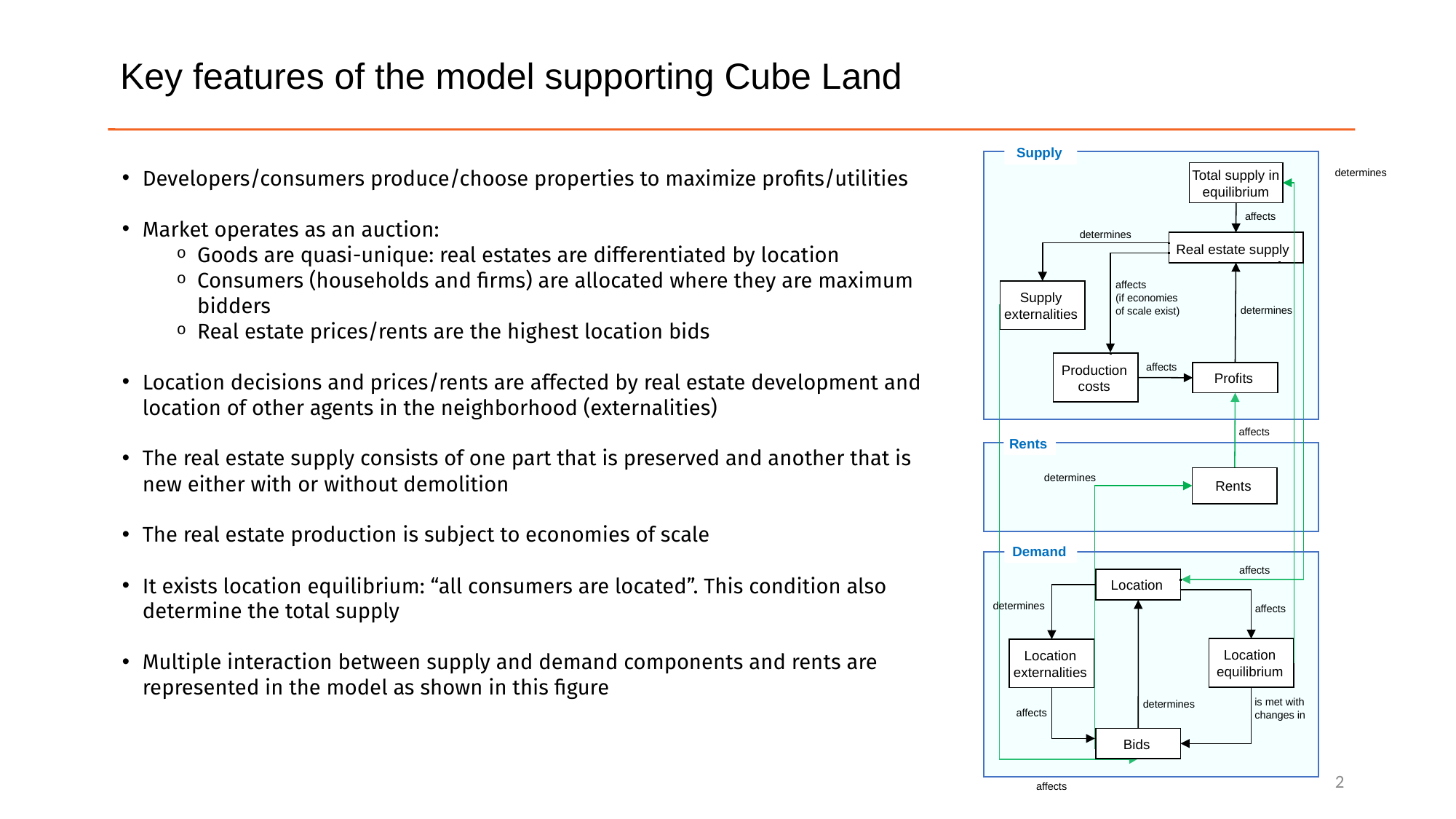

# Key features of the model supporting Cube Land

Supply

Developers/consumers produce/choose properties to maximize profits/utilities

Market operates as an auction:
Goods are quasi-unique: real estates are differentiated by location
Consumers (households and firms) are allocated where they are maximum bidders
Real estate prices/rents are the highest location bids

Location decisions and prices/rents are affected by real estate development and location of other agents in the neighborhood (externalities)

The real estate supply consists of one part that is preserved and another that is new either with or without demolition

The real estate production is subject to economies of scale

It exists location equilibrium: “all consumers are located”. This condition also determine the total supply

Multiple interaction between supply and demand components and rents are represented in the model as shown in this figure
Total supply in equilibrium
determines
affects
determines
Real estate supply

affects
(if economies of scale exist)
Supply externalities
determines

Production costs
affects
Profits
affects
Rents

Rents
determines
Demand

affects
Location

determines

affects
Location equilibrium
Location externalities
is met with changes in
determines
affects
Bids

2
affects